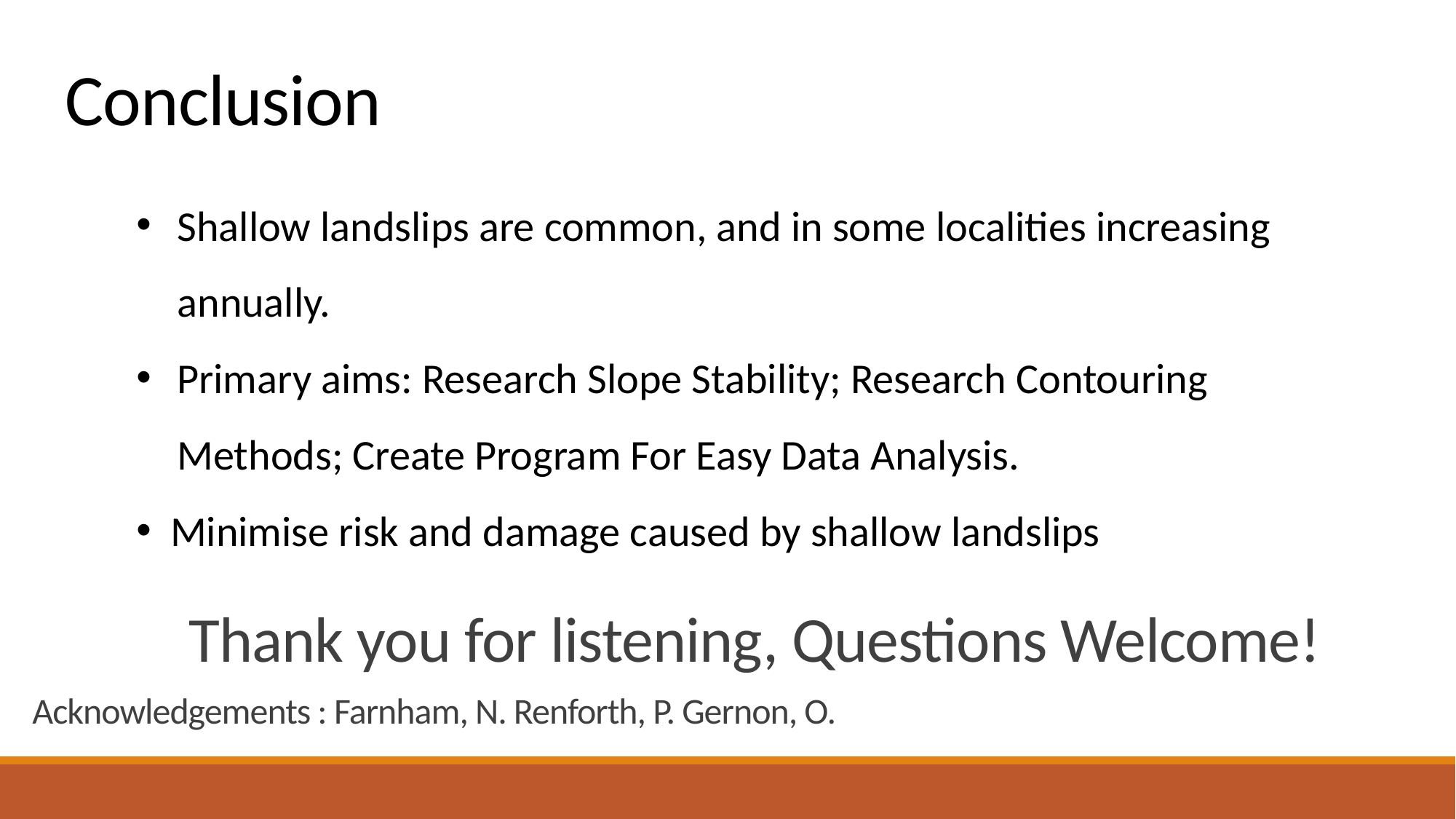

Conclusion
Shallow landslips are common, and in some localities increasing annually.
Primary aims: Research Slope Stability; Research Contouring Methods; Create Program For Easy Data Analysis.
Minimise risk and damage caused by shallow landslips

# Thank you for listening, Questions Welcome!
Acknowledgements : Farnham, N. Renforth, P. Gernon, O.